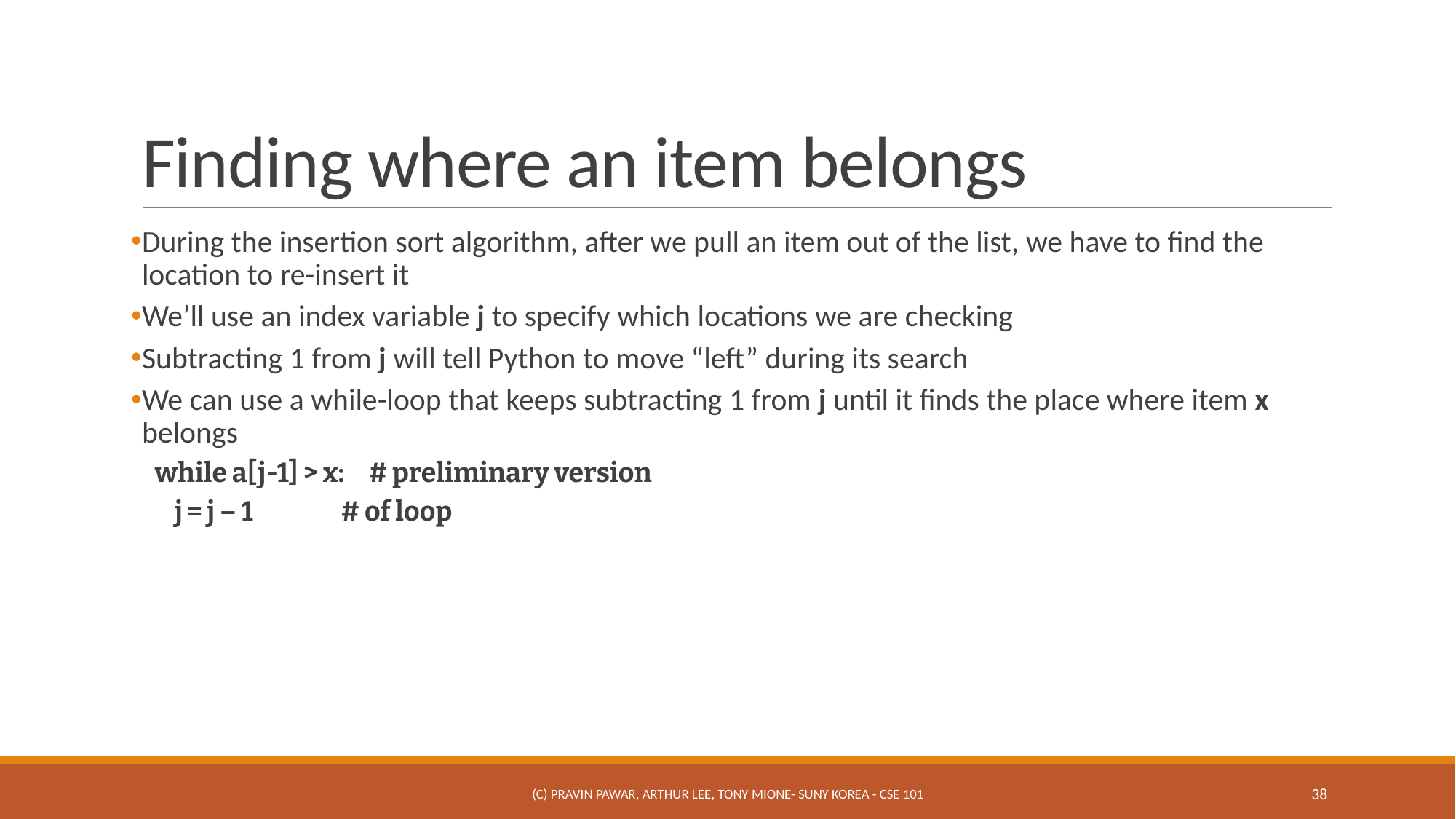

# Finding where an item belongs
During the insertion sort algorithm, after we pull an item out of the list, we have to find the location to re-insert it
We’ll use an index variable j to specify which locations we are checking
Subtracting 1 from j will tell Python to move “left” during its search
We can use a while-loop that keeps subtracting 1 from j until it finds the place where item x belongs
while a[j-1] > x:     # preliminary version
    j = j – 1                  # of loop

(c) Pravin Pawar, Arthur Lee, Tony Mione- SUNY Korea - CSE 101
38